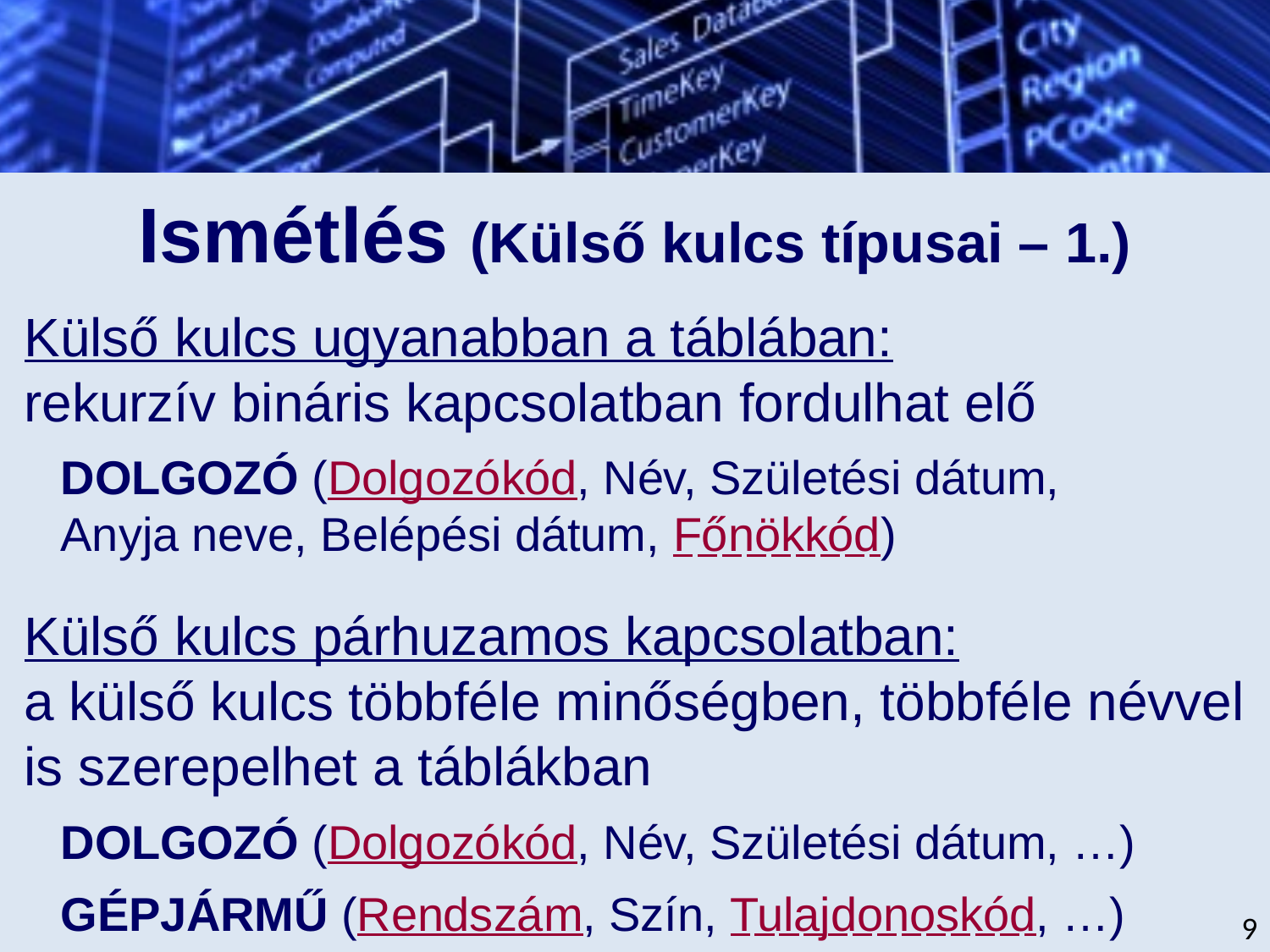

# Ismétlés (Külső kulcs típusai – 1.)
Külső kulcs ugyanabban a táblában:
rekurzív bináris kapcsolatban fordulhat elő
DOLGOZÓ (Dolgozókód, Név, Születési dátum,
Anyja neve, Belépési dátum, Főnökkód)
Külső kulcs párhuzamos kapcsolatban:
a külső kulcs többféle minőségben, többféle névvel is szerepelhet a táblákban
DOLGOZÓ (Dolgozókód, Név, Születési dátum, …)
GÉPJÁRMŰ (Rendszám, Szín, Tulajdonoskód, …)

9